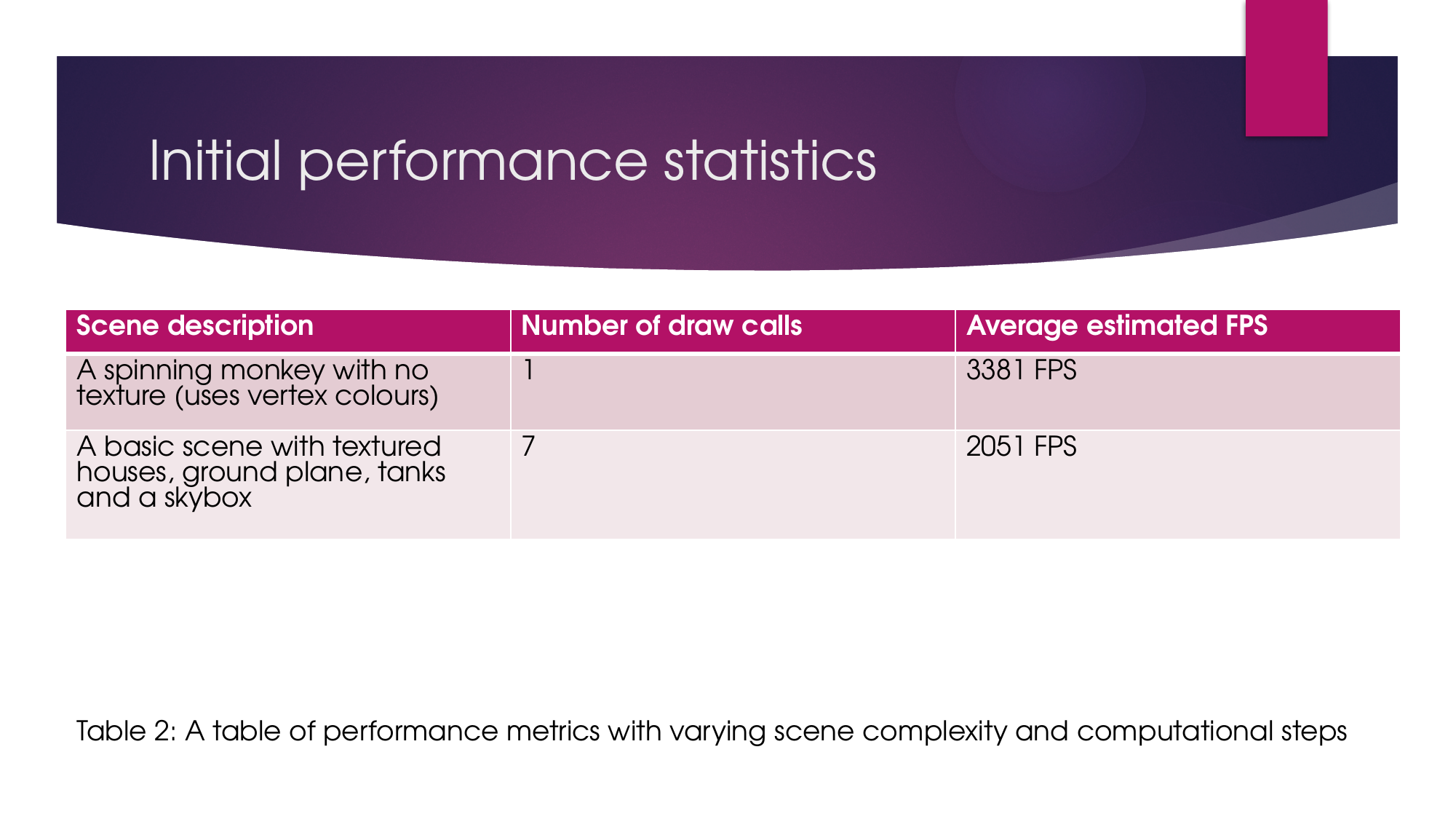

# Initial performance statistics
| Scene description | Number of draw calls | Average estimated FPS |
| --- | --- | --- |
| A spinning monkey with no texture (uses vertex colours) | 1 | 3381 FPS |
| A basic scene with textured houses, ground plane, tanks and a skybox | 7 | 2051 FPS |
Table 2: A table of performance metrics with varying scene complexity and computational steps